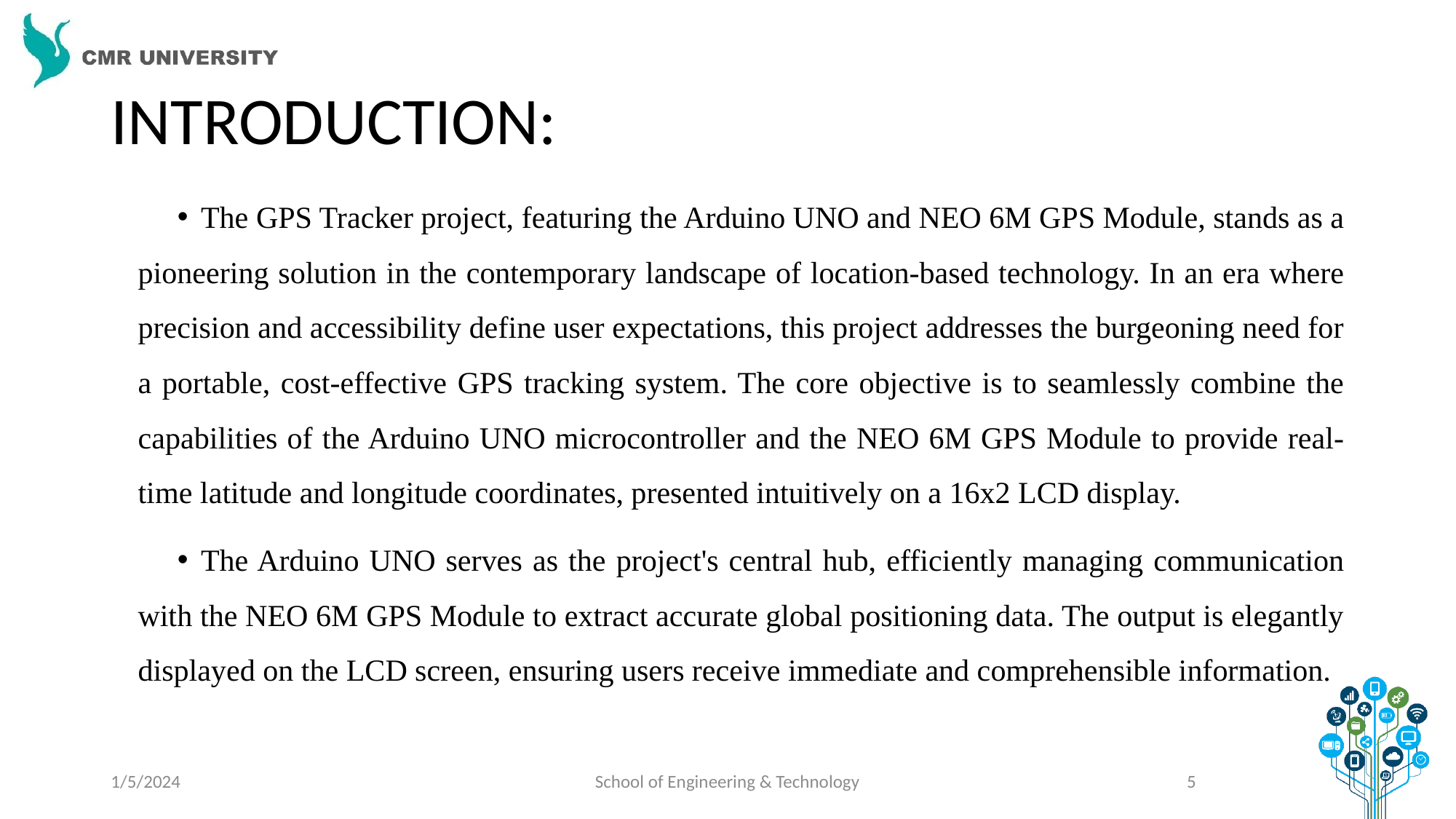

# INTRODUCTION:
The GPS Tracker project, featuring the Arduino UNO and NEO 6M GPS Module, stands as a pioneering solution in the contemporary landscape of location-based technology. In an era where precision and accessibility define user expectations, this project addresses the burgeoning need for a portable, cost-effective GPS tracking system. The core objective is to seamlessly combine the capabilities of the Arduino UNO microcontroller and the NEO 6M GPS Module to provide real-time latitude and longitude coordinates, presented intuitively on a 16x2 LCD display.
The Arduino UNO serves as the project's central hub, efficiently managing communication with the NEO 6M GPS Module to extract accurate global positioning data. The output is elegantly displayed on the LCD screen, ensuring users receive immediate and comprehensible information.
1/5/2024
School of Engineering & Technology
5